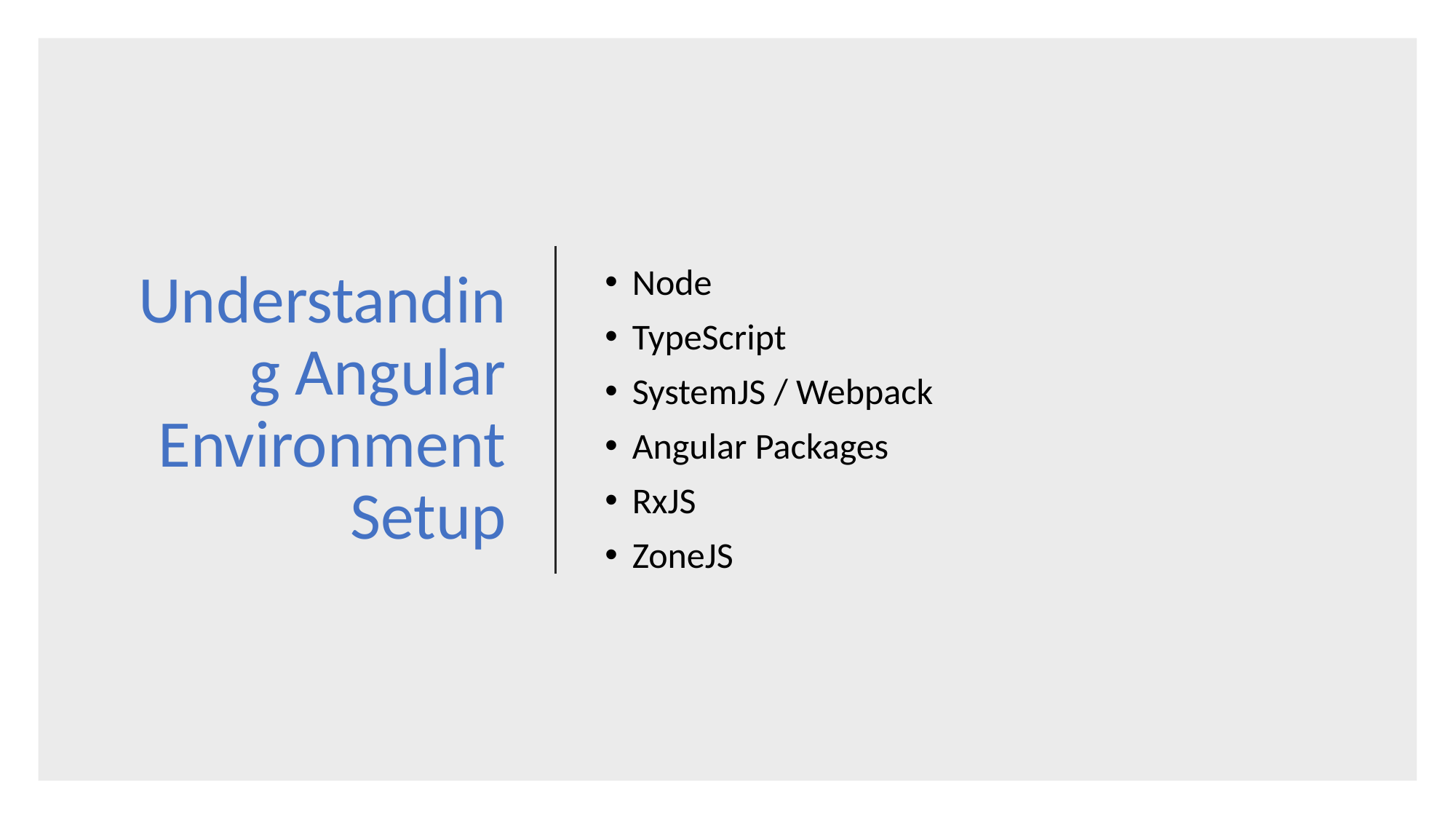

# Understanding Angular Environment Setup
Node
TypeScript
SystemJS / Webpack
Angular Packages
RxJS
ZoneJS